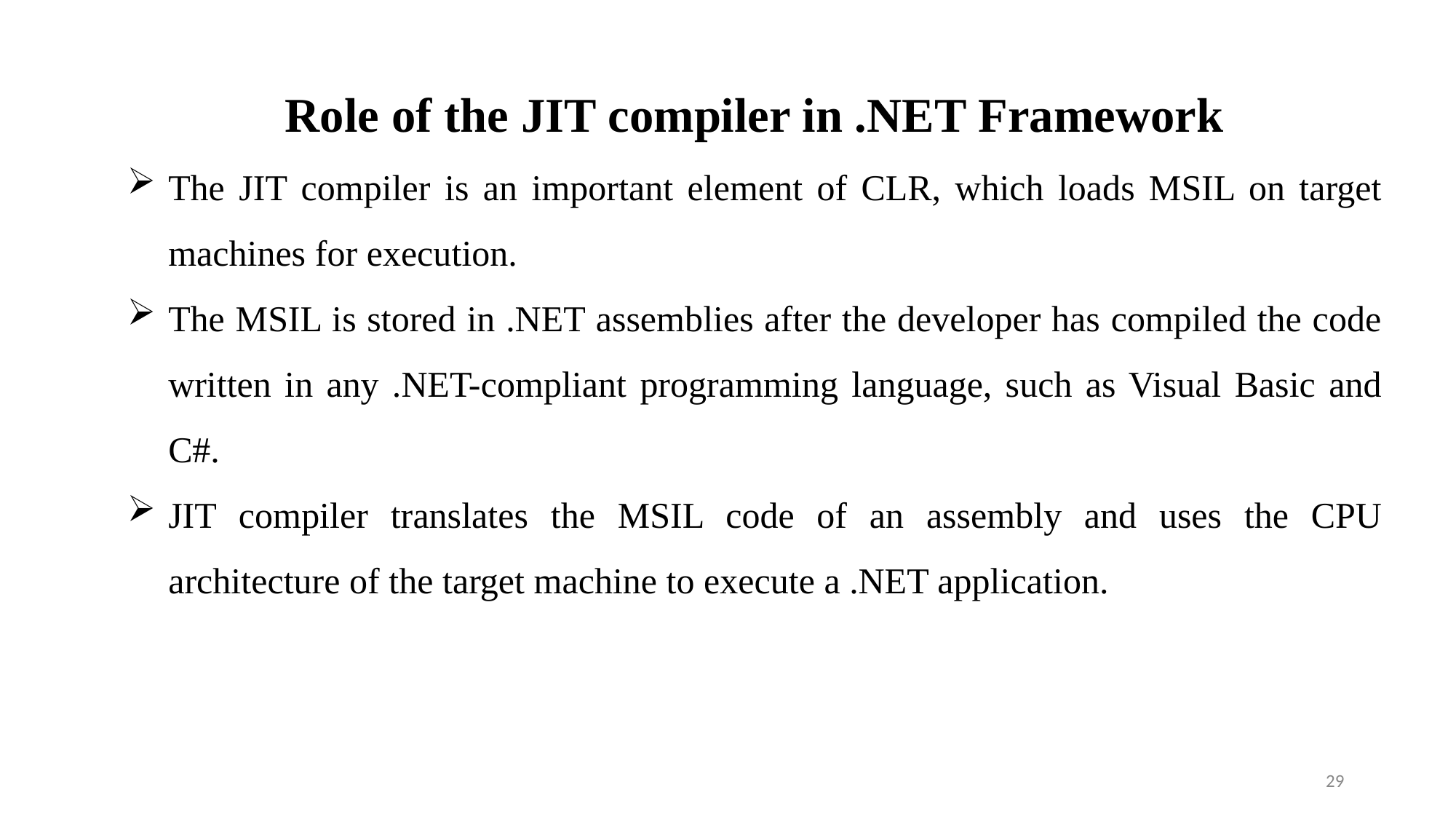

Role of the JIT compiler in .NET Framework
The JIT compiler is an important element of CLR, which loads MSIL on target machines for execution.
The MSIL is stored in .NET assemblies after the developer has compiled the code written in any .NET-compliant programming language, such as Visual Basic and C#.
JIT compiler translates the MSIL code of an assembly and uses the CPU architecture of the target machine to execute a .NET application.
29